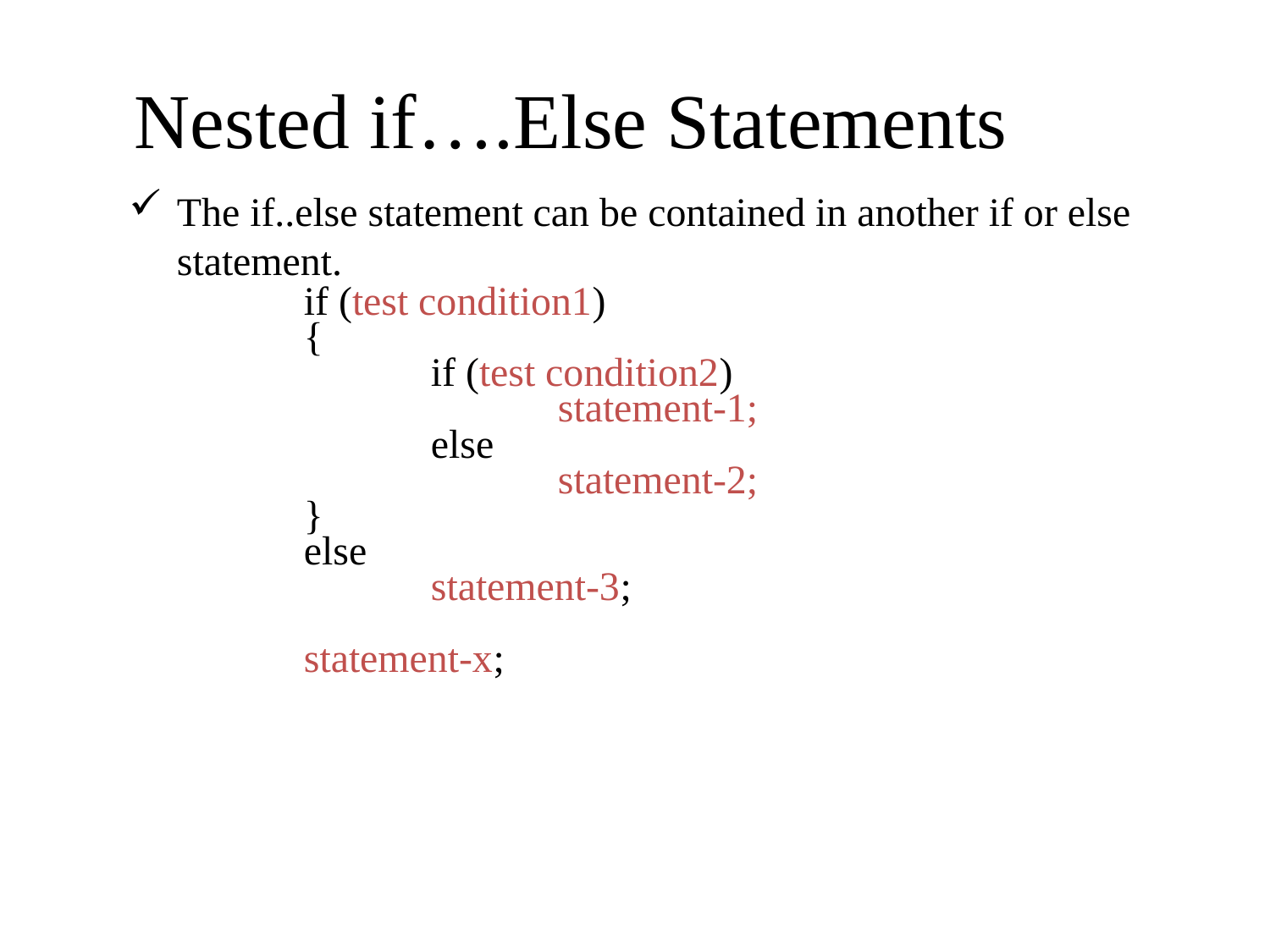

Nested if….Else Statements
The if..else statement can be contained in another if or else statement.
		if (test condition1)
		{
			if (test condition2)
				statement-1;
			else
				statement-2;
		}
		else
			statement-3;

		statement-x;